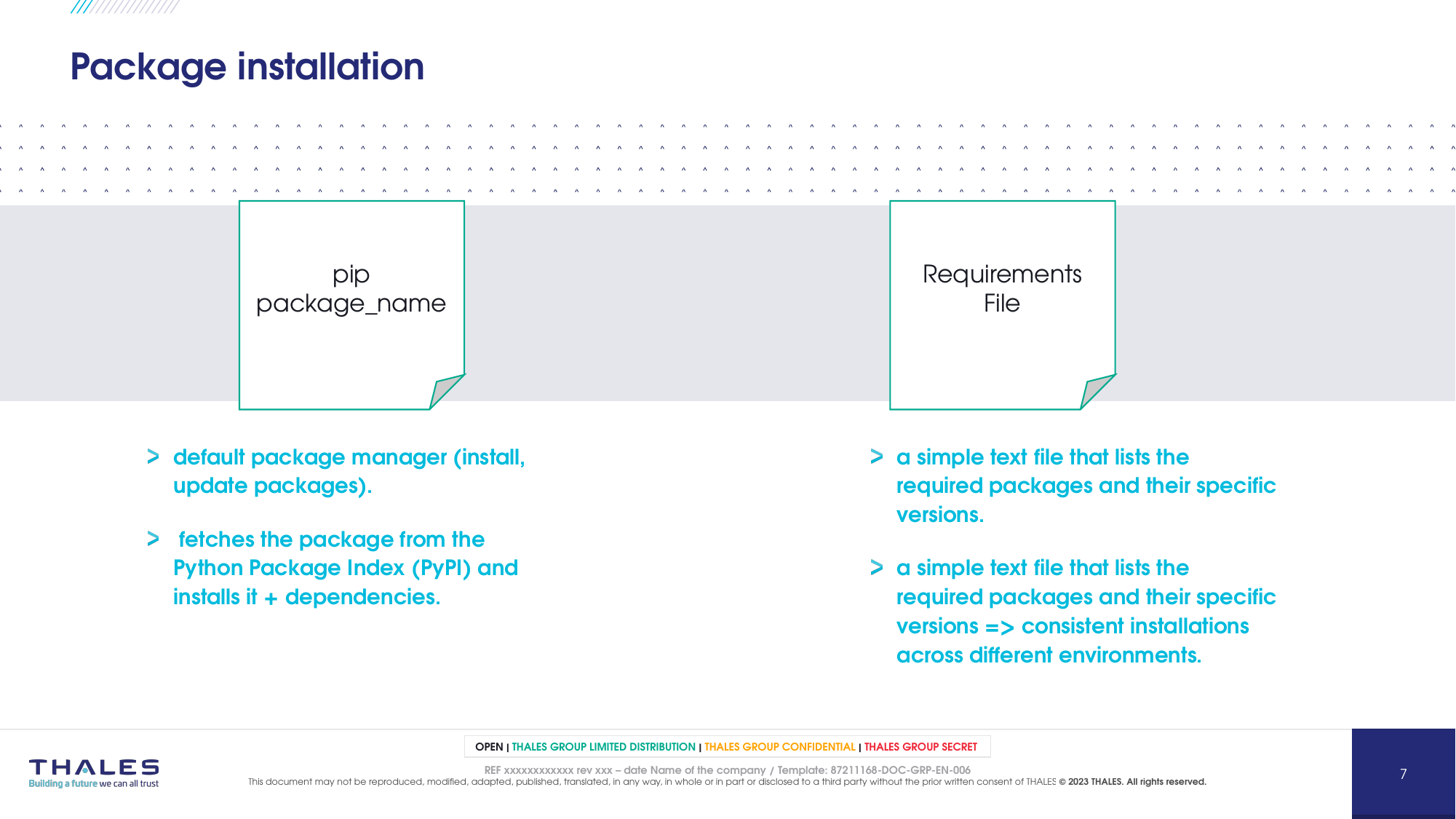

# Package installation
Requirements
File
pip package_name
default package manager (install, update packages).
 fetches the package from the Python Package Index (PyPI) and installs it + dependencies.
a simple text file that lists the required packages and their specific versions.
a simple text file that lists the required packages and their specific versions => consistent installations across different environments.